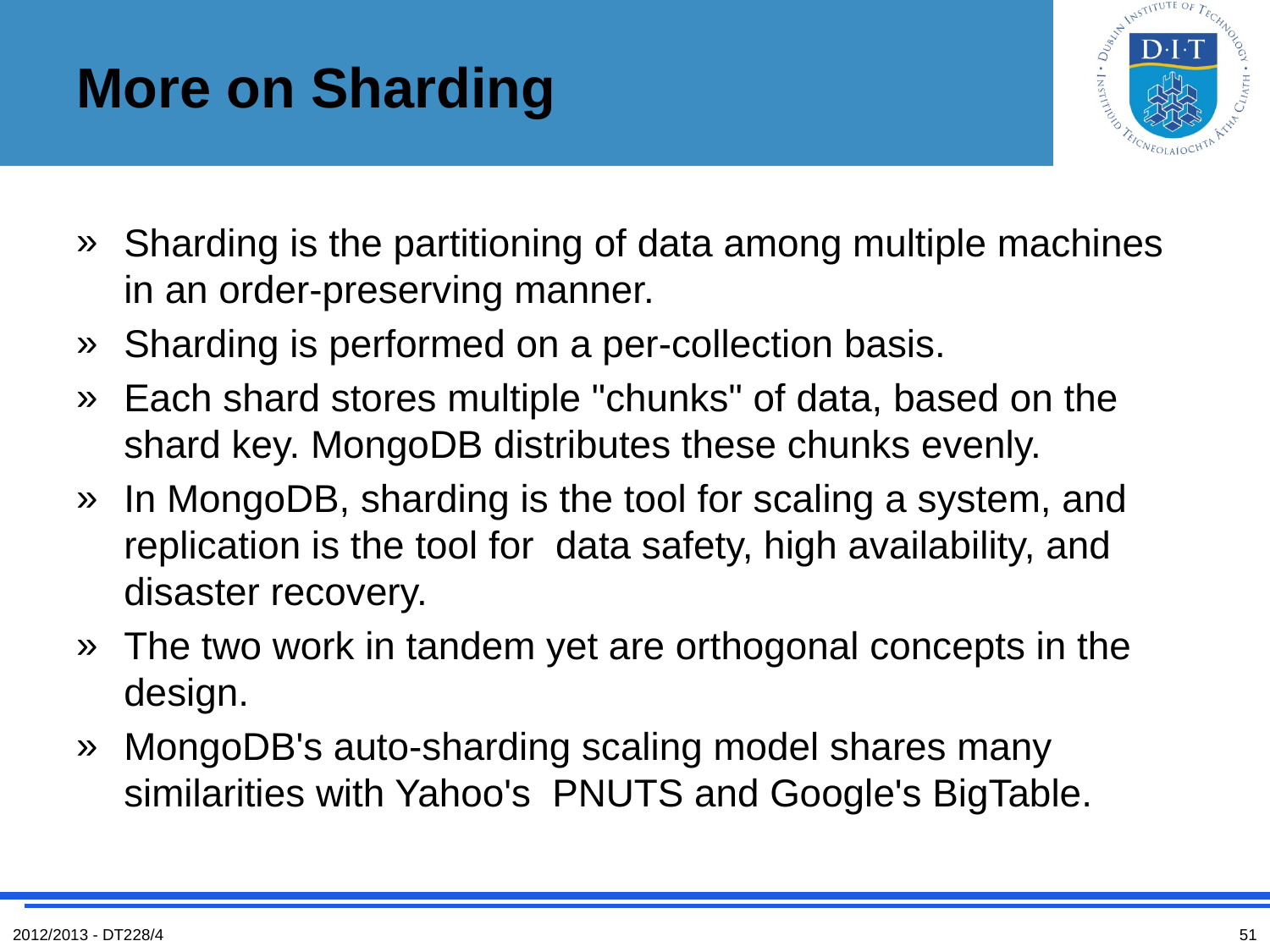

# More on Sharding
Sharding is the partitioning of data among multiple machines in an order-preserving manner.
Sharding is performed on a per-collection basis.
Each shard stores multiple "chunks" of data, based on the shard key. MongoDB distributes these chunks evenly.
In MongoDB, sharding is the tool for scaling a system, and replication is the tool for  data safety, high availability, and disaster recovery.
The two work in tandem yet are orthogonal concepts in the design.
MongoDB's auto-sharding scaling model shares many similarities with Yahoo's  PNUTS and Google's BigTable.
2012/2013 - DT228/4
51